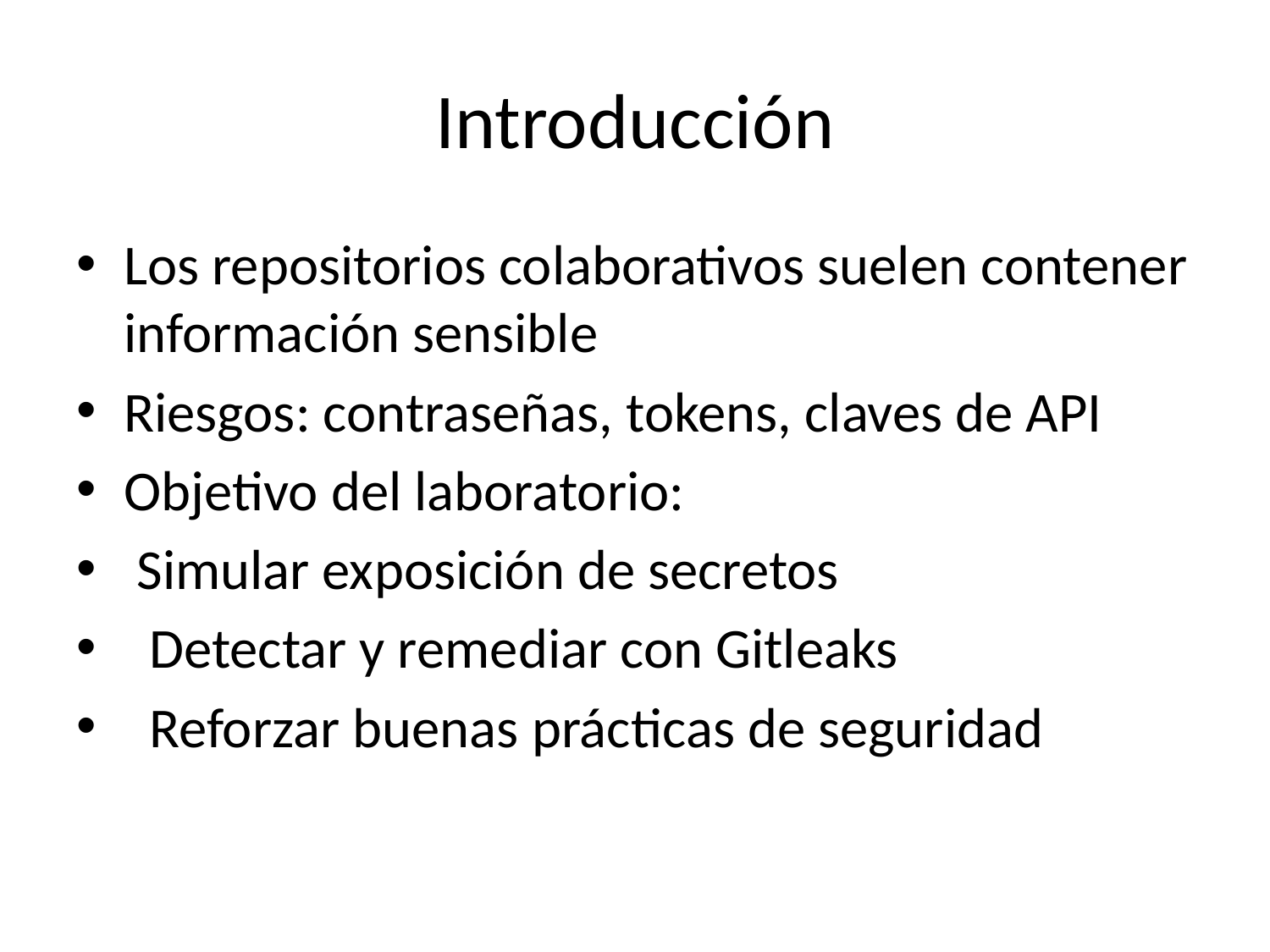

# Introducción
Los repositorios colaborativos suelen contener información sensible
Riesgos: contraseñas, tokens, claves de API
Objetivo del laboratorio:
 Simular exposición de secretos
  Detectar y remediar con Gitleaks
  Reforzar buenas prácticas de seguridad